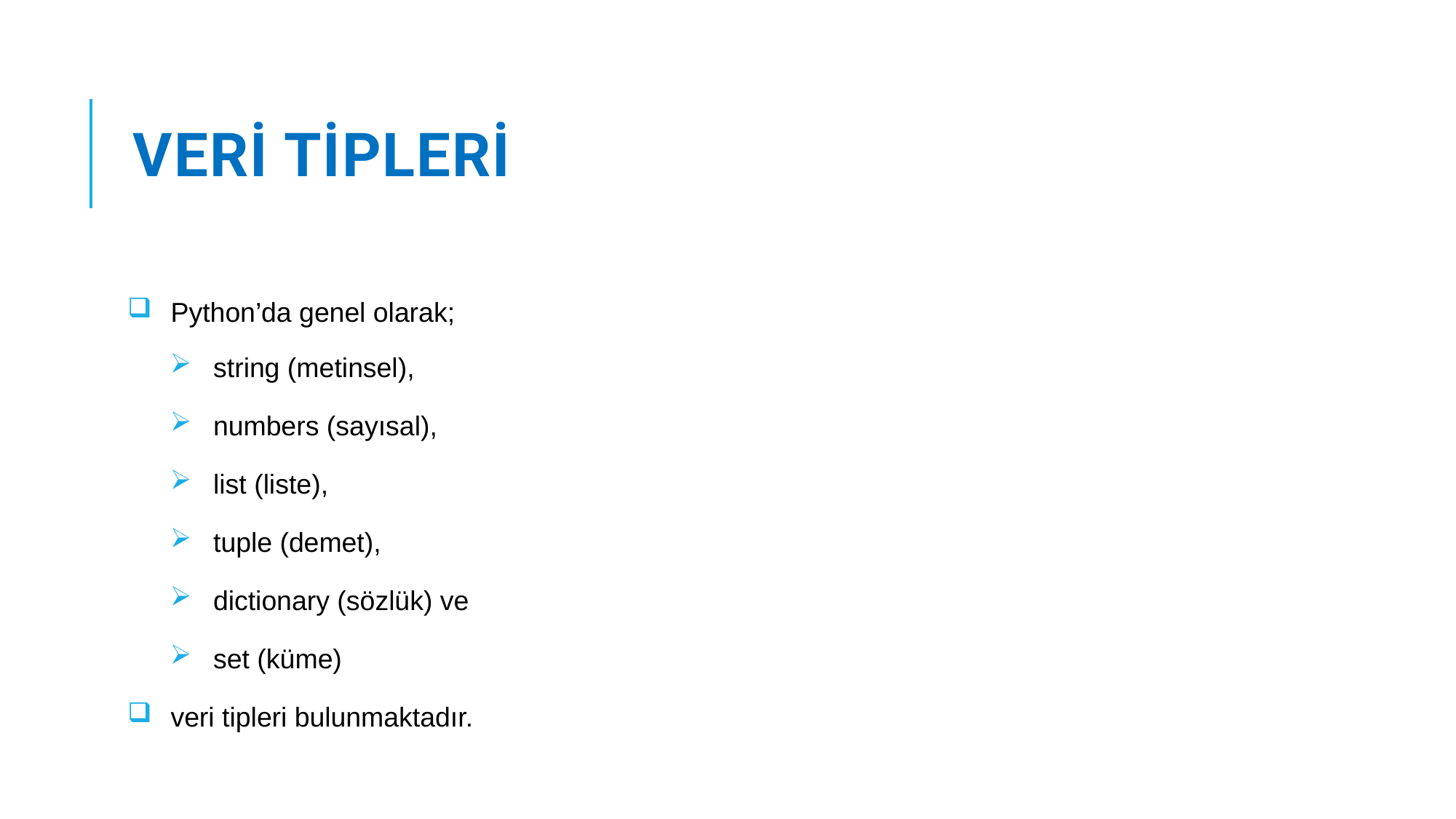

# Veri Tipleri
Python’da genel olarak;
string (metinsel),
numbers (sayısal),
list (liste),
tuple (demet),
dictionary (sözlük) ve
set (küme)
veri tipleri bulunmaktadır.